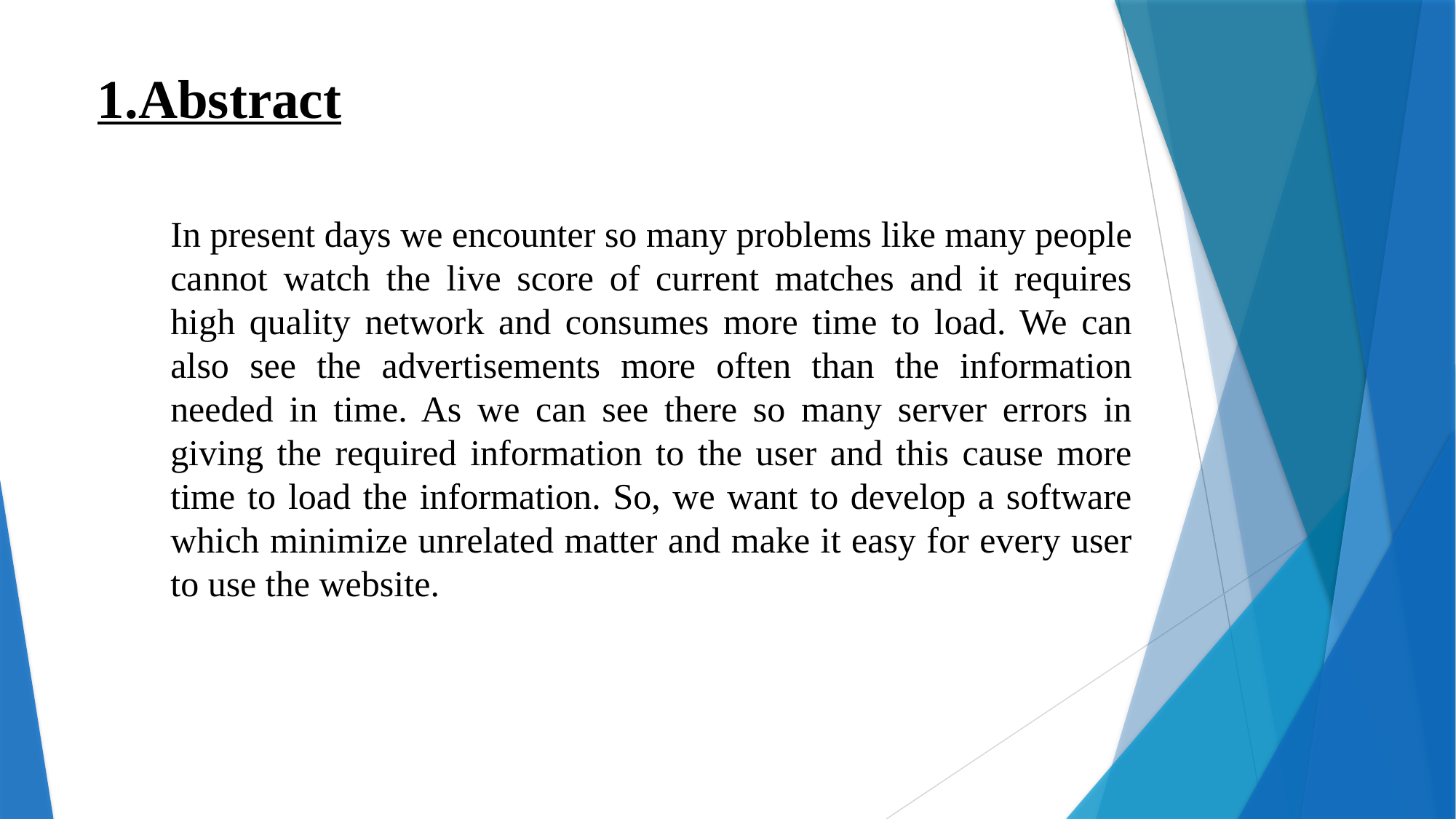

1.Abstract
In present days we encounter so many problems like many people cannot watch the live score of current matches and it requires high quality network and consumes more time to load. We can also see the advertisements more often than the information needed in time. As we can see there so many server errors in giving the required information to the user and this cause more time to load the information. So, we want to develop a software which minimize unrelated matter and make it easy for every user to use the website.